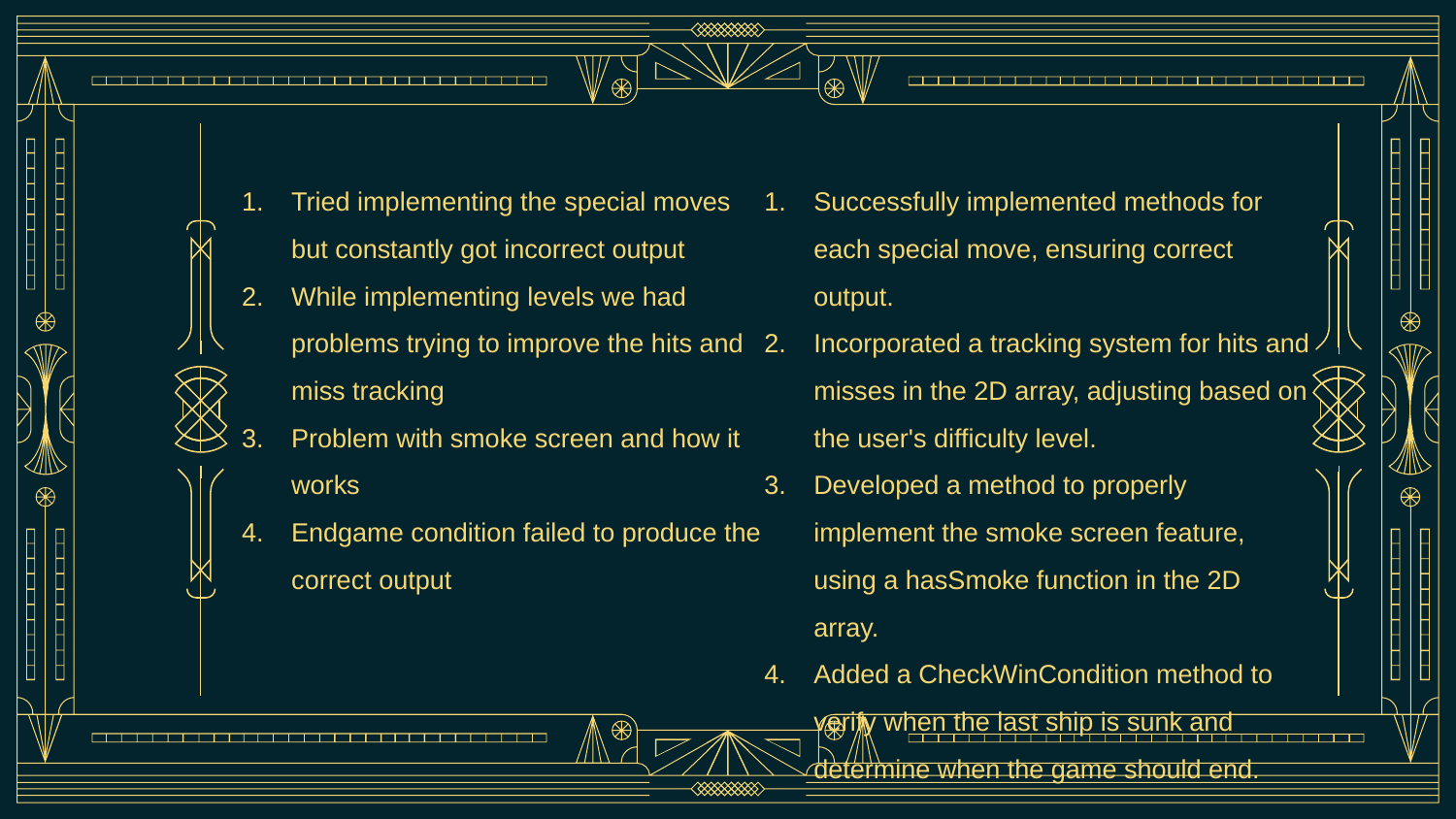

Tried implementing the special moves but constantly got incorrect output
While implementing levels we had problems trying to improve the hits and miss tracking
Problem with smoke screen and how it works
Endgame condition failed to produce the correct output

Successfully implemented methods for each special move, ensuring correct output.
Incorporated a tracking system for hits and misses in the 2D array, adjusting based on the user's difficulty level.
Developed a method to properly implement the smoke screen feature, using a hasSmoke function in the 2D array.
Added a CheckWinCondition method to verify when the last ship is sunk and determine when the game should end.